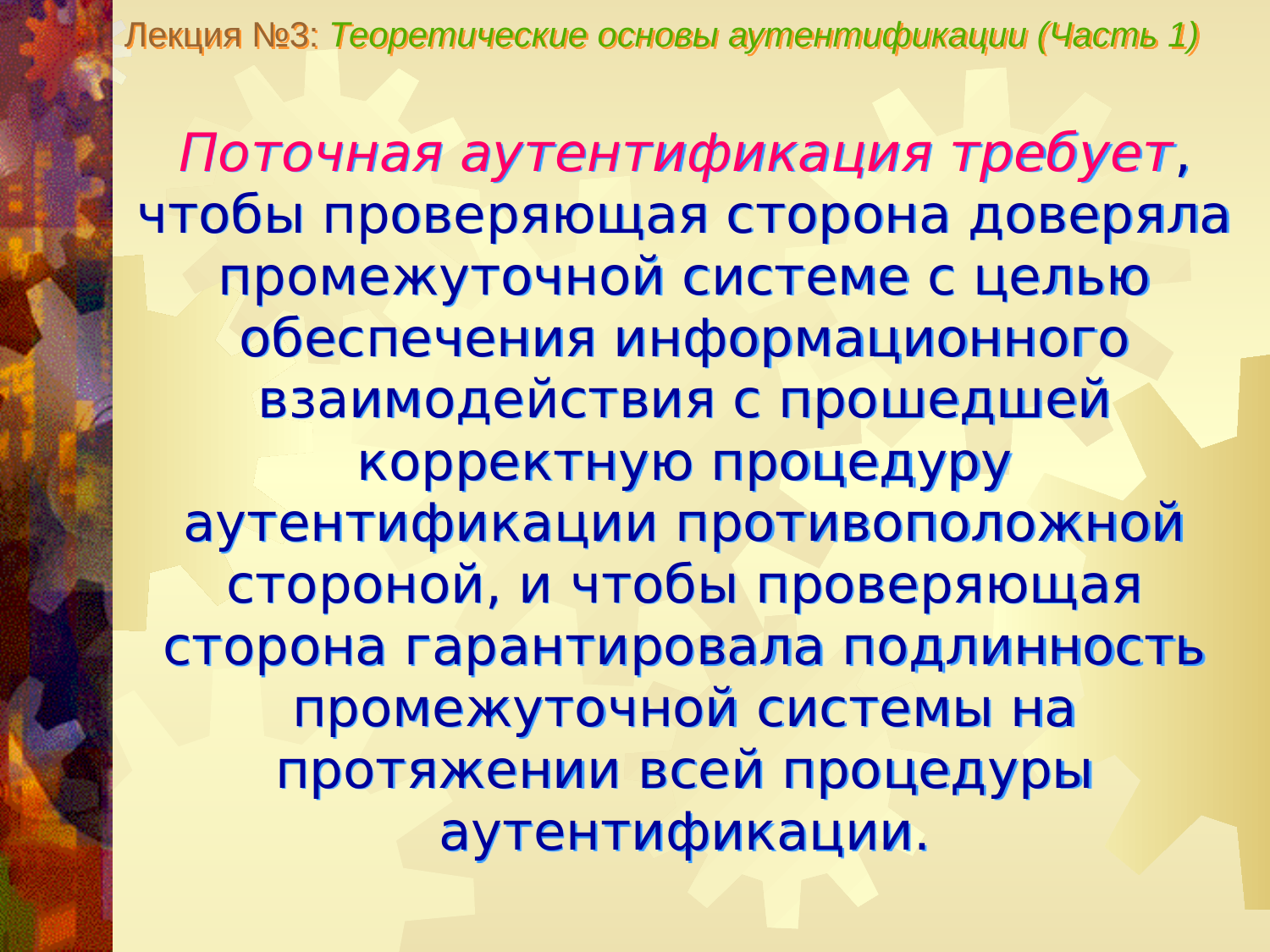

Лекция №3: Теоретические основы аутентификации (Часть 1)
Поточная аутентификация требует, чтобы проверяющая сторона доверяла промежуточной системе с целью обеспечения информационного взаимодействия с прошедшей корректную процедуру аутентификации противоположной стороной, и чтобы проверяющая сторона гарантировала подлинность промежуточной системы на протяжении всей процедуры аутентификации.